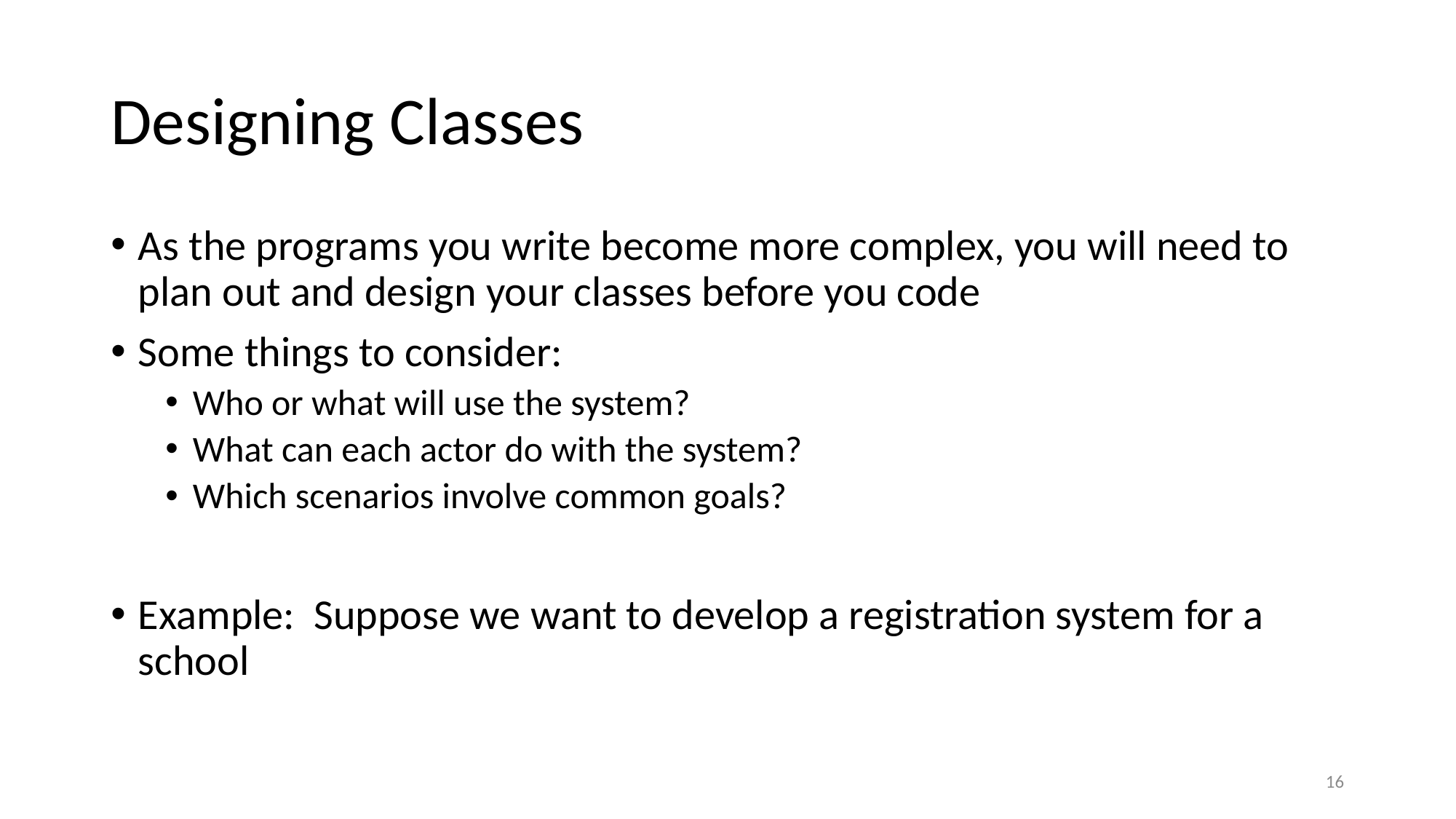

# Designing Classes
As the programs you write become more complex, you will need to plan out and design your classes before you code
Some things to consider:
Who or what will use the system?
What can each actor do with the system?
Which scenarios involve common goals?

Example:  Suppose we want to develop a registration system for a school

16